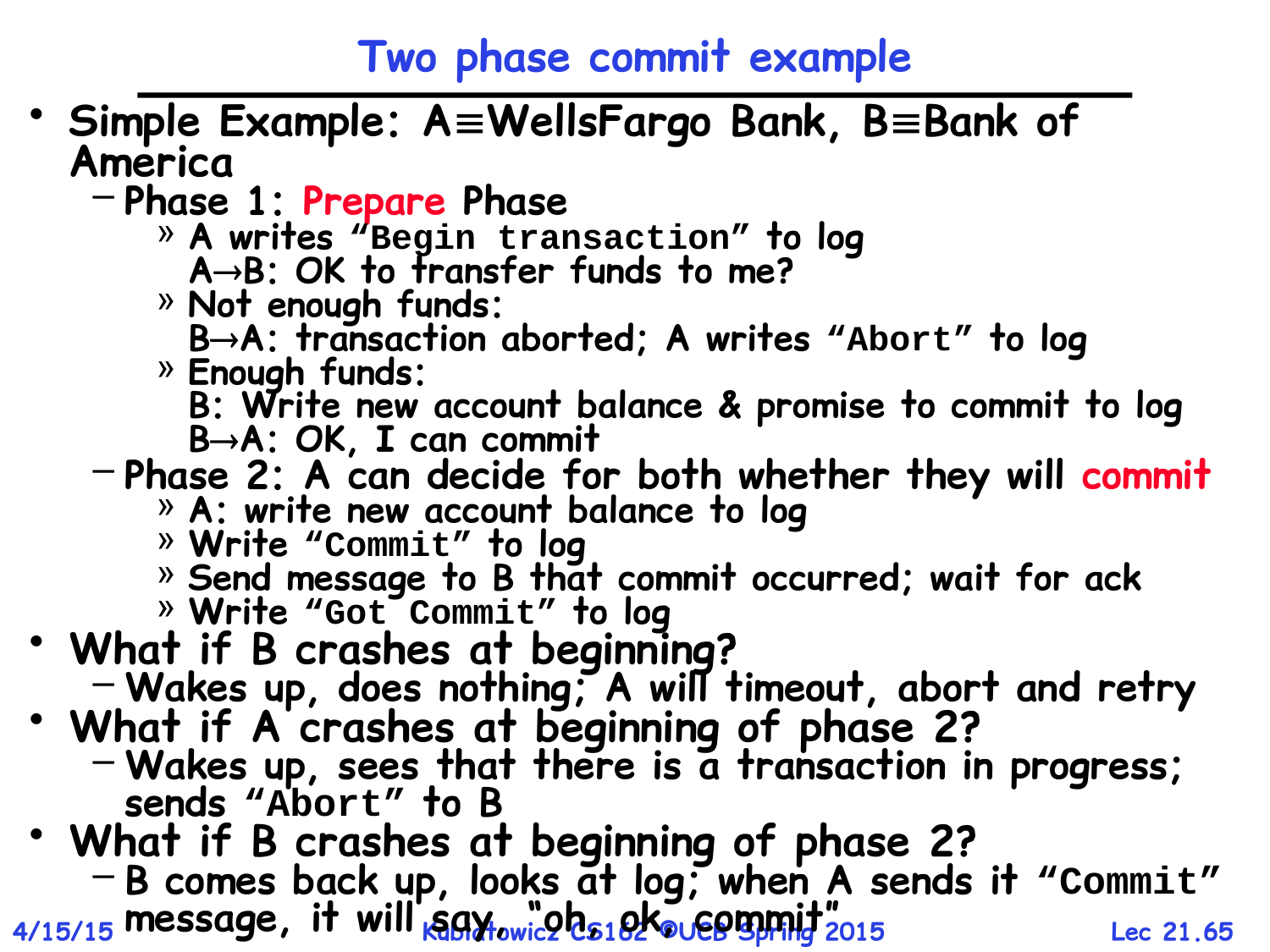

# Two phase commit example
Simple Example: A≡WellsFargo Bank, B≡Bank of America
Phase 1: Prepare Phase
A writes “Begin transaction” to log
A→B: OK to transfer funds to me?
Not enough funds:
B→A: transaction aborted; A writes “Abort” to log
Enough funds:
B: Write new account balance & promise to commit to log
B→A: OK, I can commit
Phase 2: A can decide for both whether they will commit
A: write new account balance to log
Write “Commit” to log
Send message to B that commit occurred; wait for ack
Write “Got Commit” to log
What if B crashes at beginning?
Wakes up, does nothing; A will timeout, abort and retry
What if A crashes at beginning of phase 2?
Wakes up, sees that there is a transaction in progress; sends “Abort” to B
What if B crashes at beginning of phase 2?
B comes back up, looks at log; when A sends it “Commit” message, it will say, “oh, ok, commit”